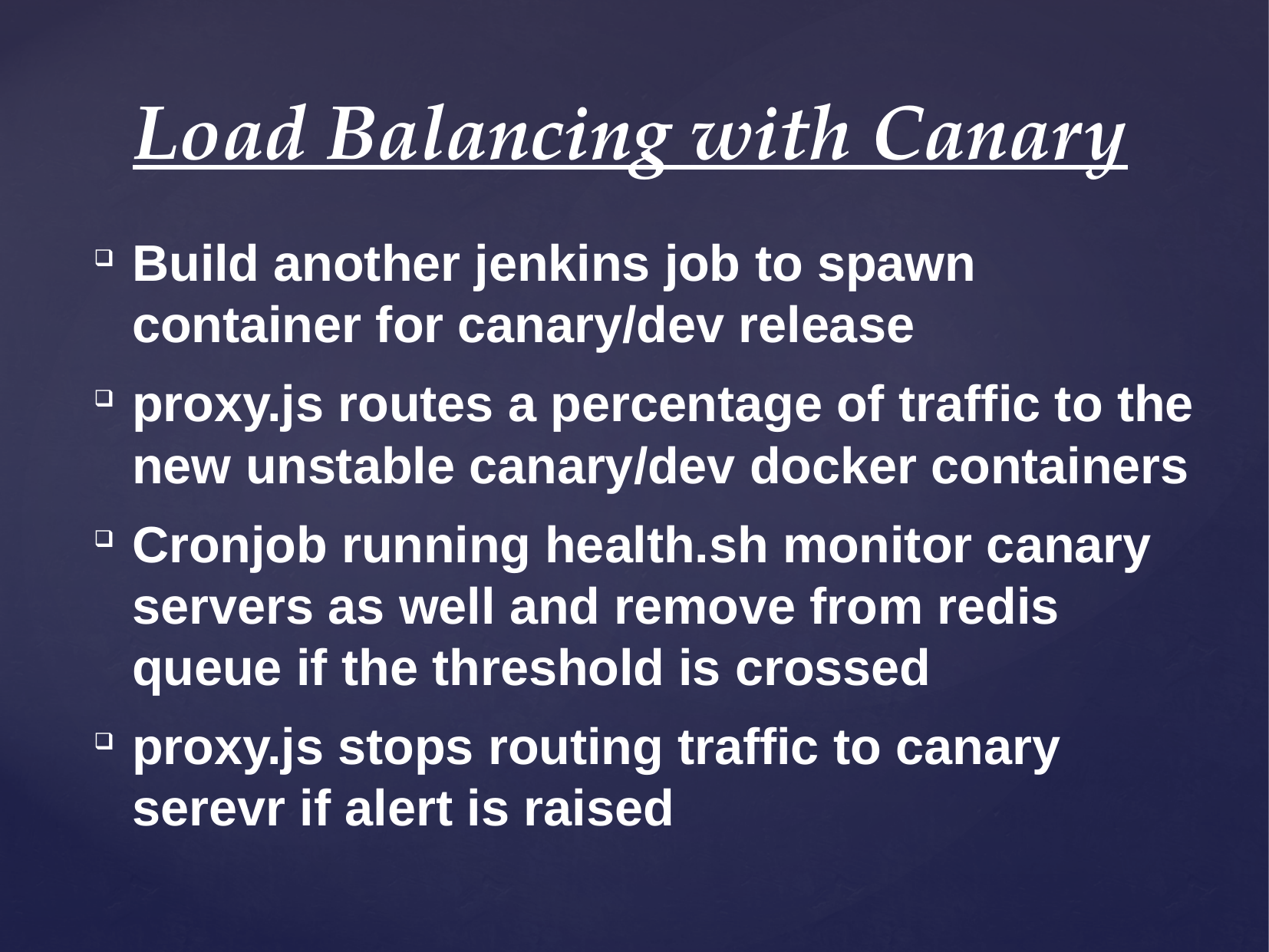

# Load Balancing with Canary
Build another jenkins job to spawn container for canary/dev release
proxy.js routes a percentage of traffic to the new unstable canary/dev docker containers
Cronjob running health.sh monitor canary servers as well and remove from redis queue if the threshold is crossed
proxy.js stops routing traffic to canary serevr if alert is raised